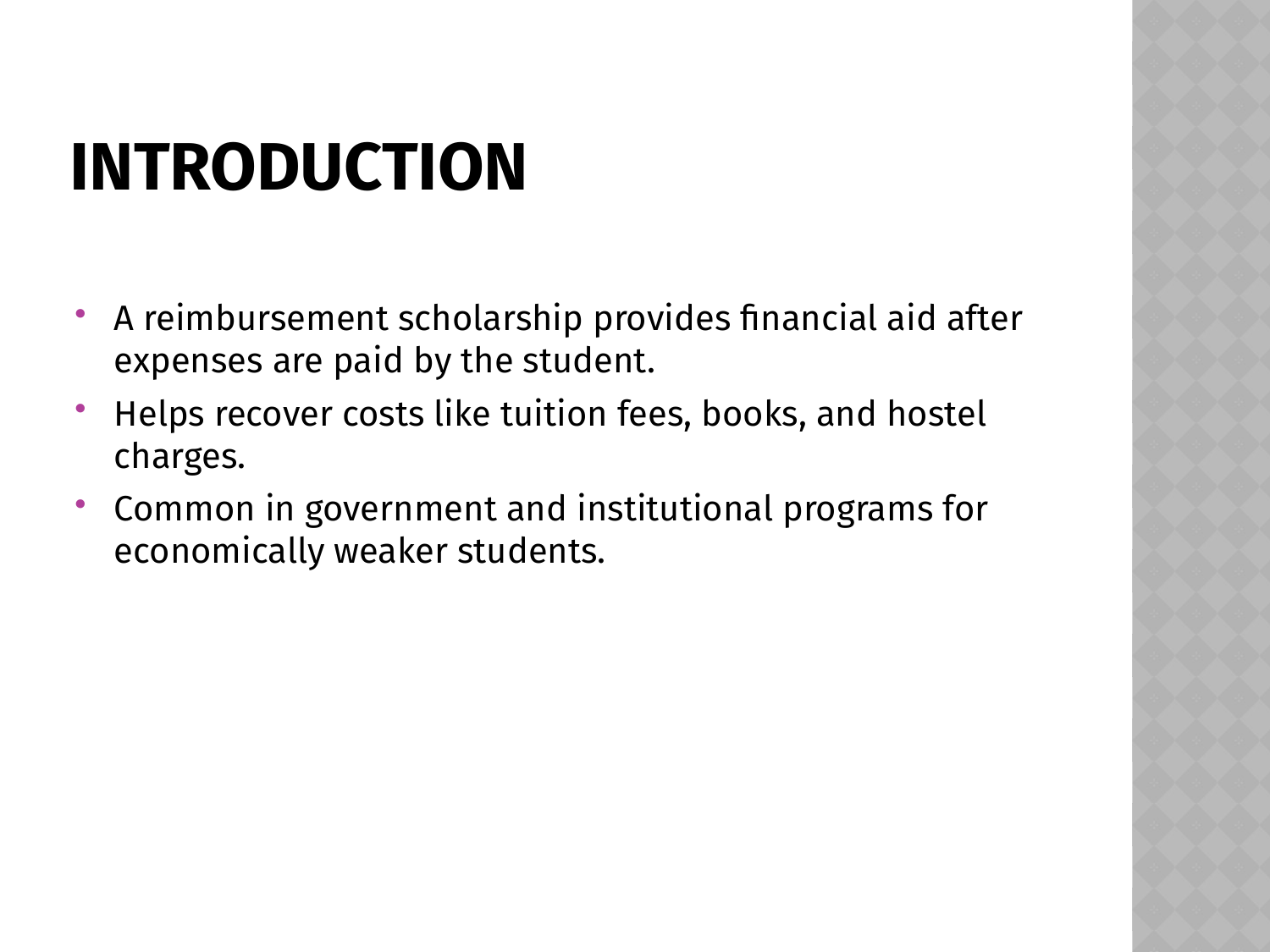

# Introduction

A reimbursement scholarship provides financial aid after expenses are paid by the student.
Helps recover costs like tuition fees, books, and hostel charges.
Common in government and institutional programs for economically weaker students.